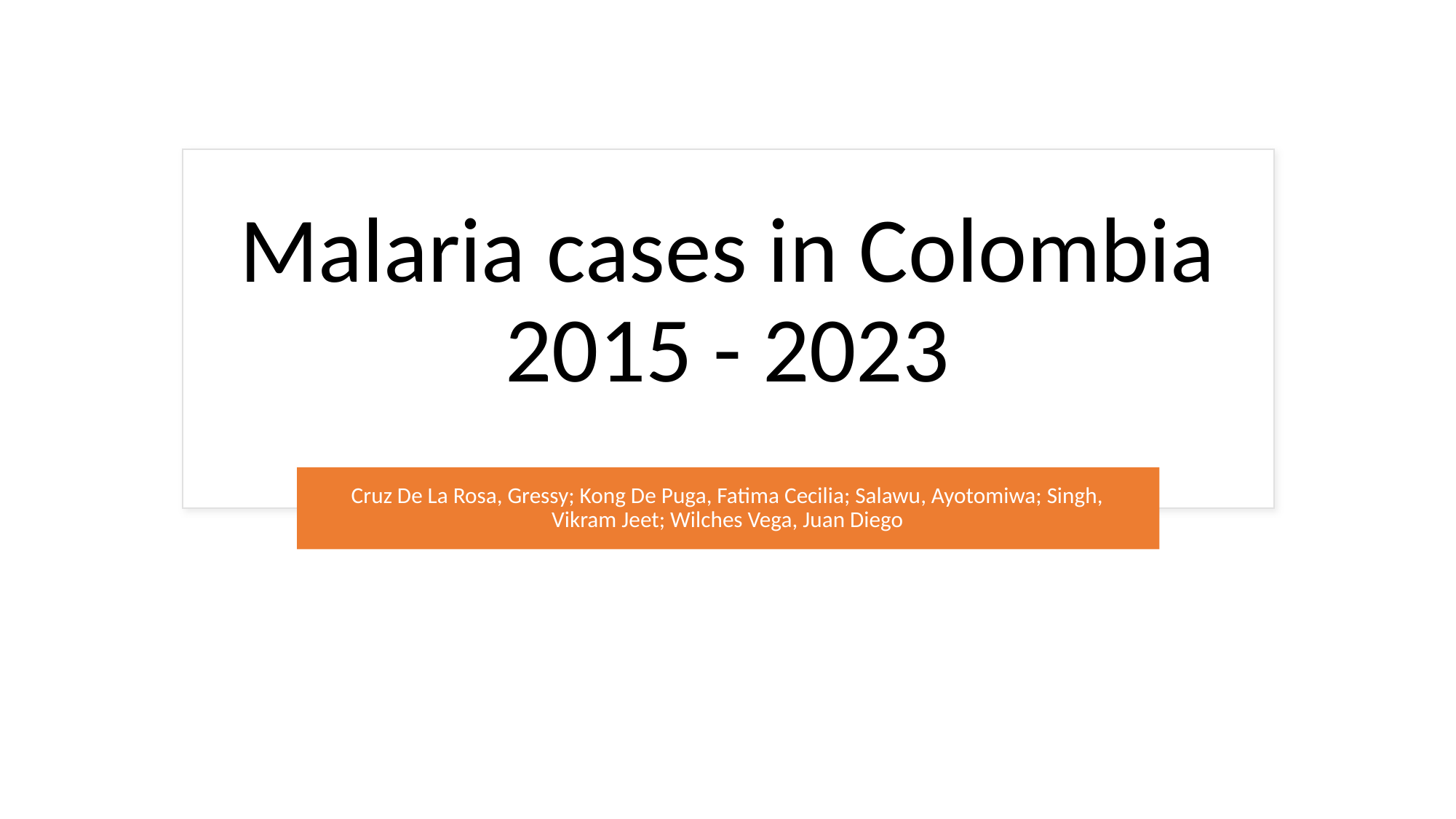

# Malaria cases in Colombia 2015 - 2023

Cruz De La Rosa, Gressy; Kong De Puga, Fatima Cecilia; Salawu, Ayotomiwa; Singh, Vikram Jeet; Wilches Vega, Juan Diego
1